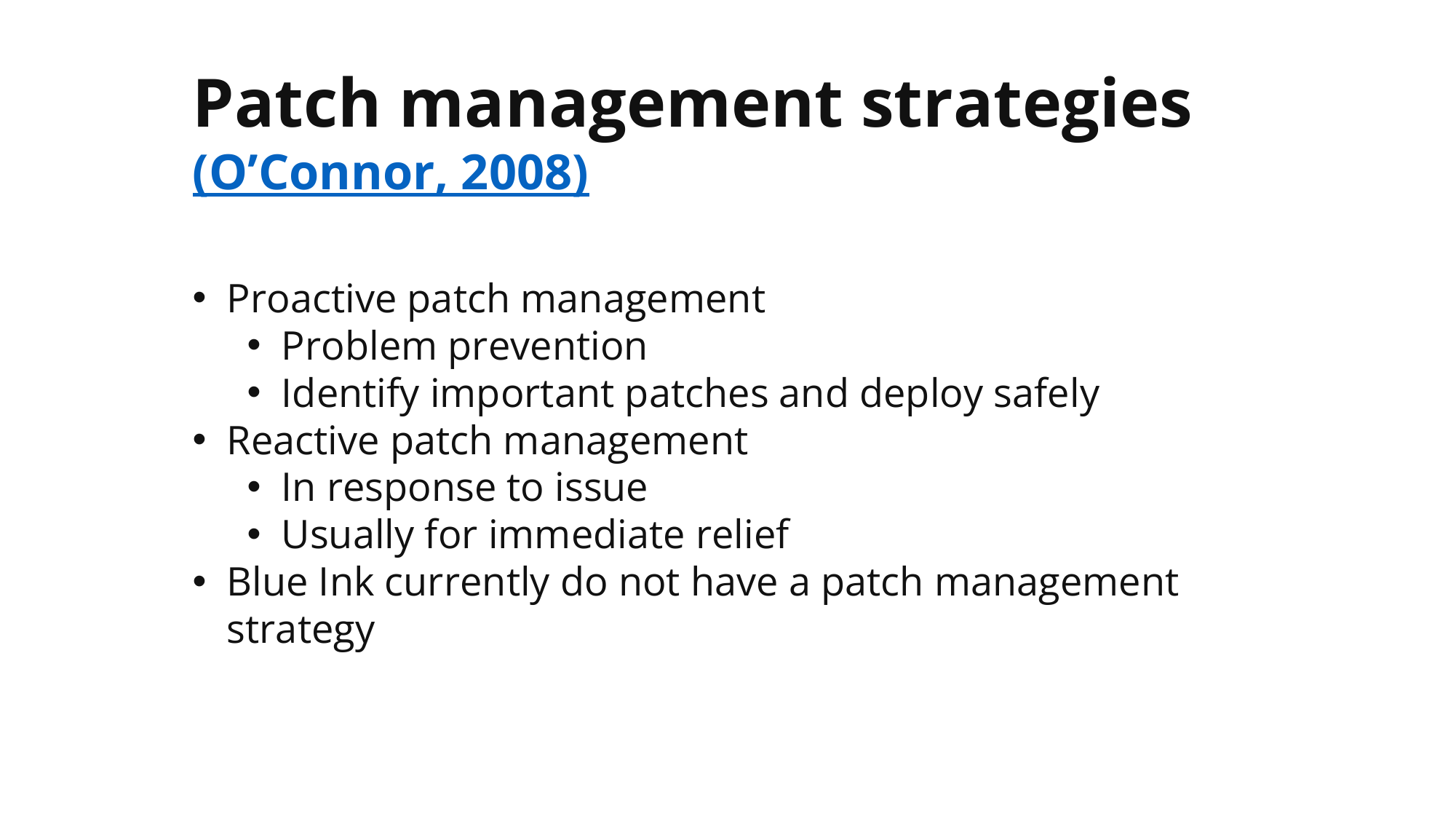

# Patch management strategies (O’Connor, 2008)
Proactive patch management
Problem prevention
Identify important patches and deploy safely
Reactive patch management
In response to issue
Usually for immediate relief
Blue Ink currently do not have a patch management strategy